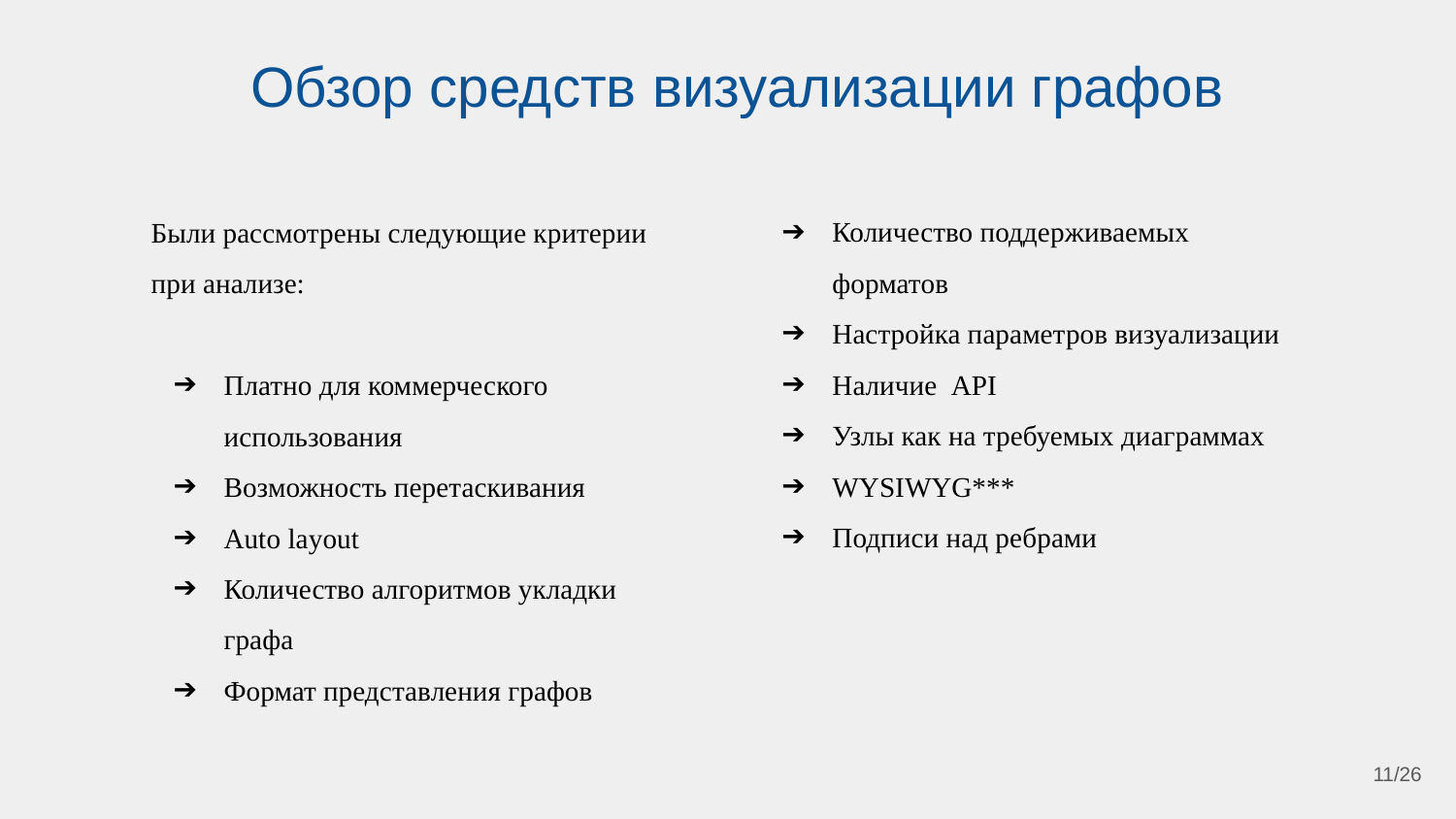

# Обзор средств визуализации графов
Количество поддерживаемых  форматов
Настройка параметров визуализации
Наличие  API
Узлы как на требуемых диаграммах
WYSIWYG***
Подписи над ребрами
Были рассмотрены следующие критерии при анализе:

Платно для коммерческого использования
Возможность перетаскивания
Auto layout
Количество алгоритмов укладки графа
Формат представления графов
11/26